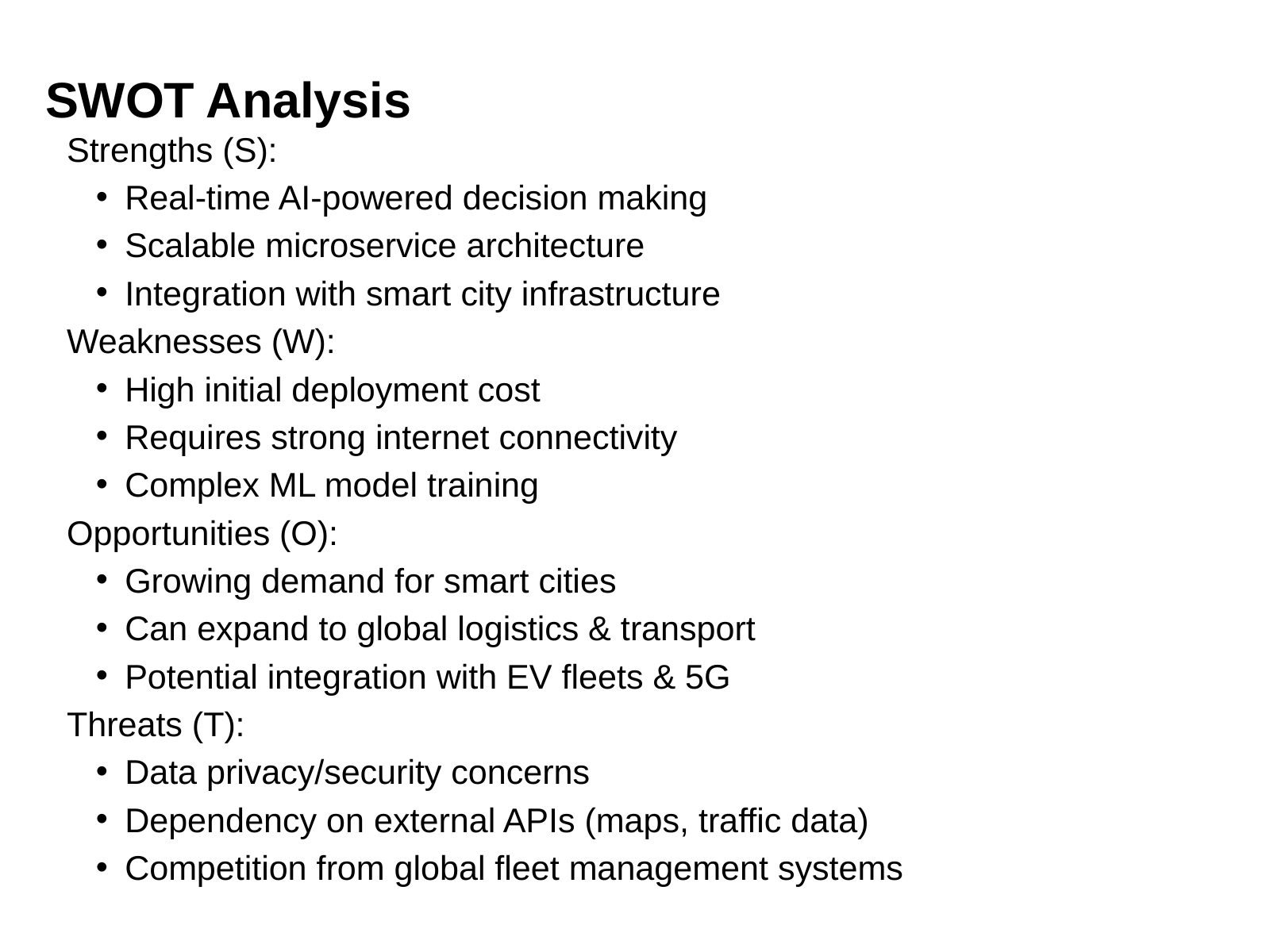

SWOT Analysis
Strengths (S):
Real-time AI-powered decision making
Scalable microservice architecture
Integration with smart city infrastructure
Weaknesses (W):
High initial deployment cost
Requires strong internet connectivity
Complex ML model training
Opportunities (O):
Growing demand for smart cities
Can expand to global logistics & transport
Potential integration with EV fleets & 5G
Threats (T):
Data privacy/security concerns
Dependency on external APIs (maps, traffic data)
Competition from global fleet management systems